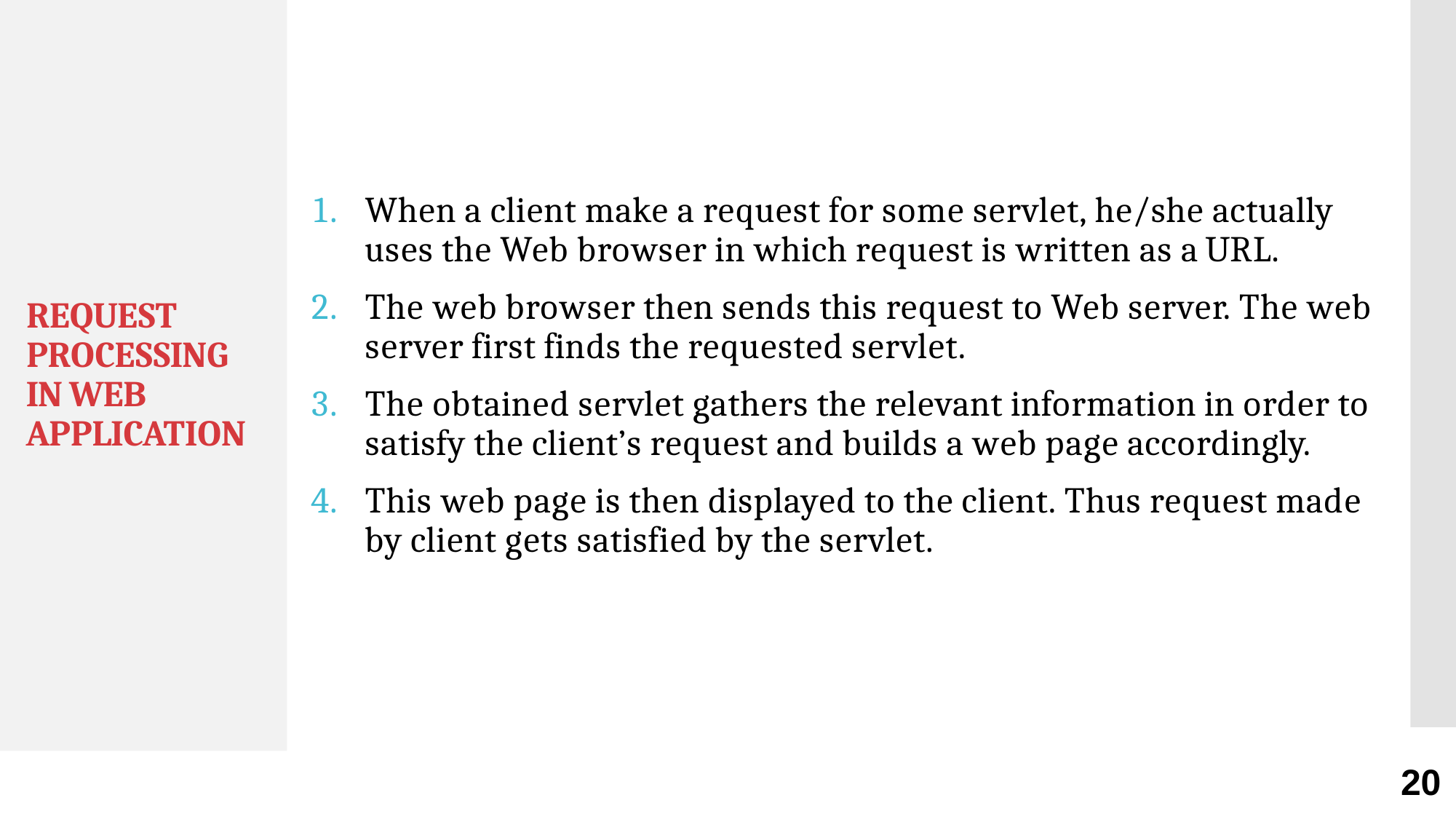

# REQUEST PROCESSING IN WEB APPLICATION
When a client make a request for some servlet, he/she actually uses the Web browser in which request is written as a URL.
The web browser then sends this request to Web server. The web server first finds the requested servlet.
The obtained servlet gathers the relevant information in order to satisfy the client’s request and builds a web page accordingly.
This web page is then displayed to the client. Thus request made by client gets satisfied by the servlet.
20